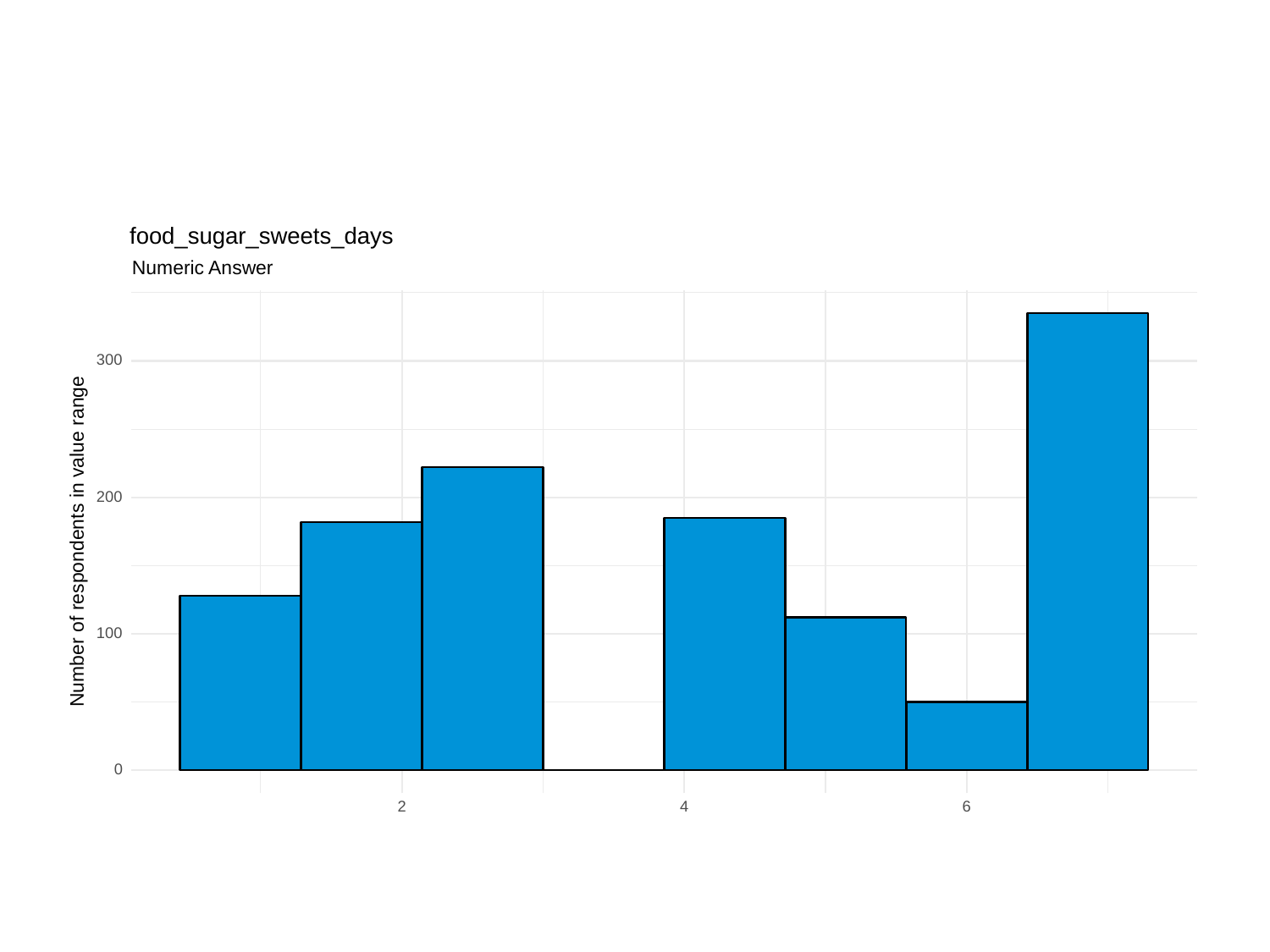

food_sugar_sweets_days
Numeric Answer

300

200

Number of respondents in value range

100

0

6
2
4